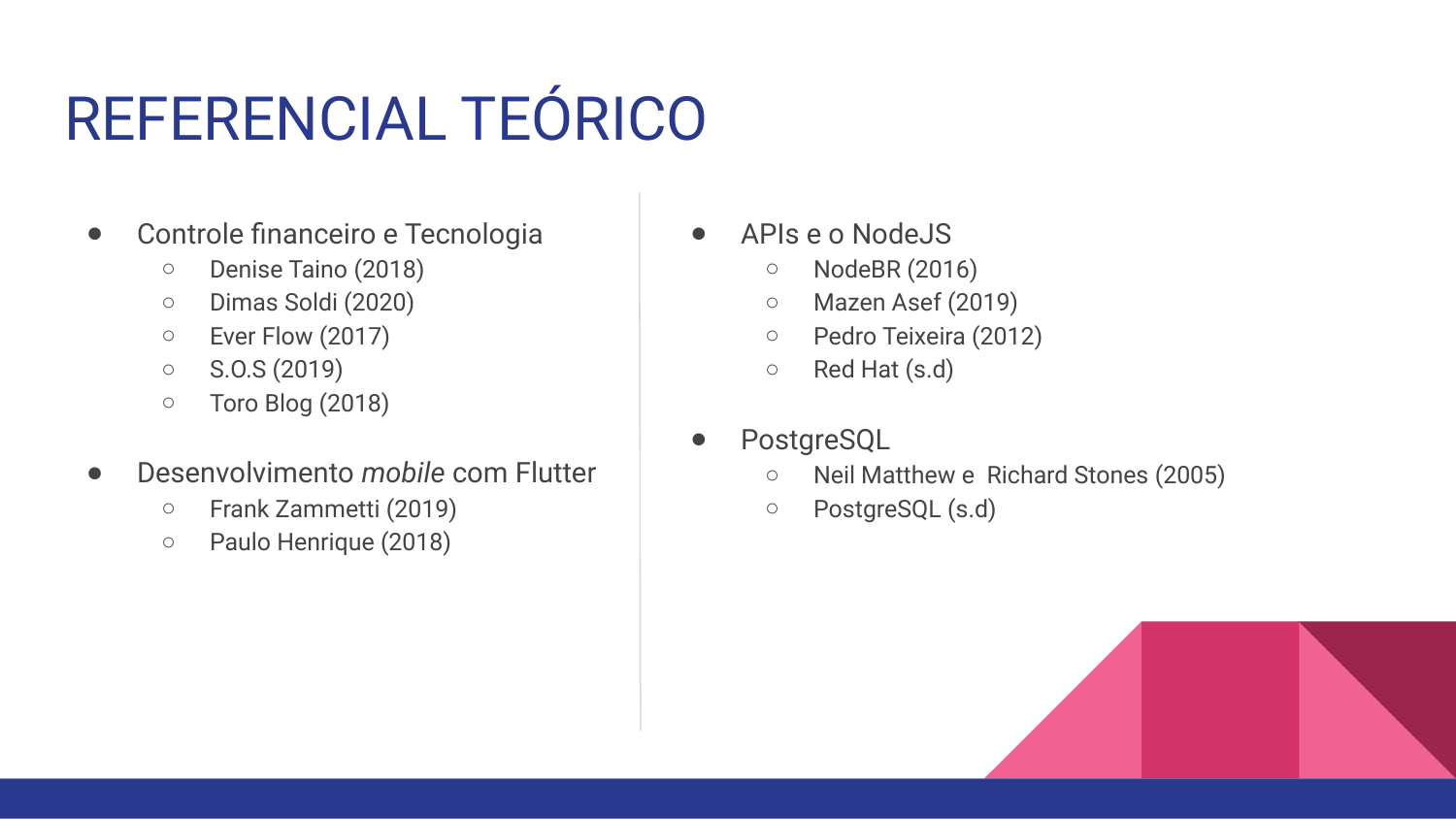

# REFERENCIAL TEÓRICO
Controle financeiro e Tecnologia
Denise Taino (2018)
Dimas Soldi (2020)
Ever Flow (2017)
S.O.S (2019)
Toro Blog (2018)
Desenvolvimento mobile com Flutter
Frank Zammetti (2019)
Paulo Henrique (2018)

APIs e o NodeJS
NodeBR (2016)
Mazen Asef (2019)
Pedro Teixeira (2012)
Red Hat (s.d)
PostgreSQL
Neil Matthew e  Richard Stones (2005)
PostgreSQL (s.d)